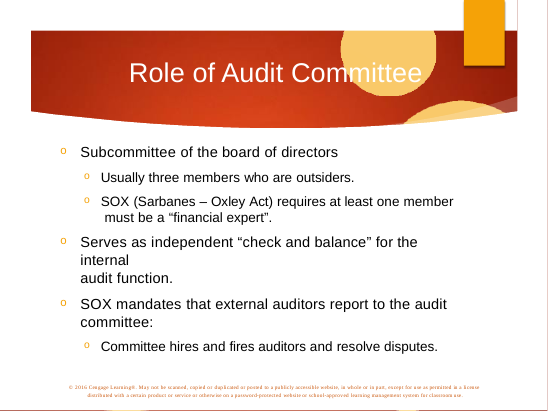

# Role of Audit Committee
Subcommittee of the board of directors
Usually three members who are outsiders.
SOX (Sarbanes – Oxley Act) requires at least one member  must be a “financial expert”.
Serves as independent “check and balance” for the internal
audit function.
SOX mandates that external auditors report to the audit  committee:
Committee hires and fires auditors and resolve disputes.
© 2016 Cengage Learning®. May not be scanned, copied or duplicated or posted to a publicly accessible website, in whole or in part, except for use as permitted in a license  distributed with a certain product or service or otherwise on a password-protected website or school-approved learning management system for classroom use.